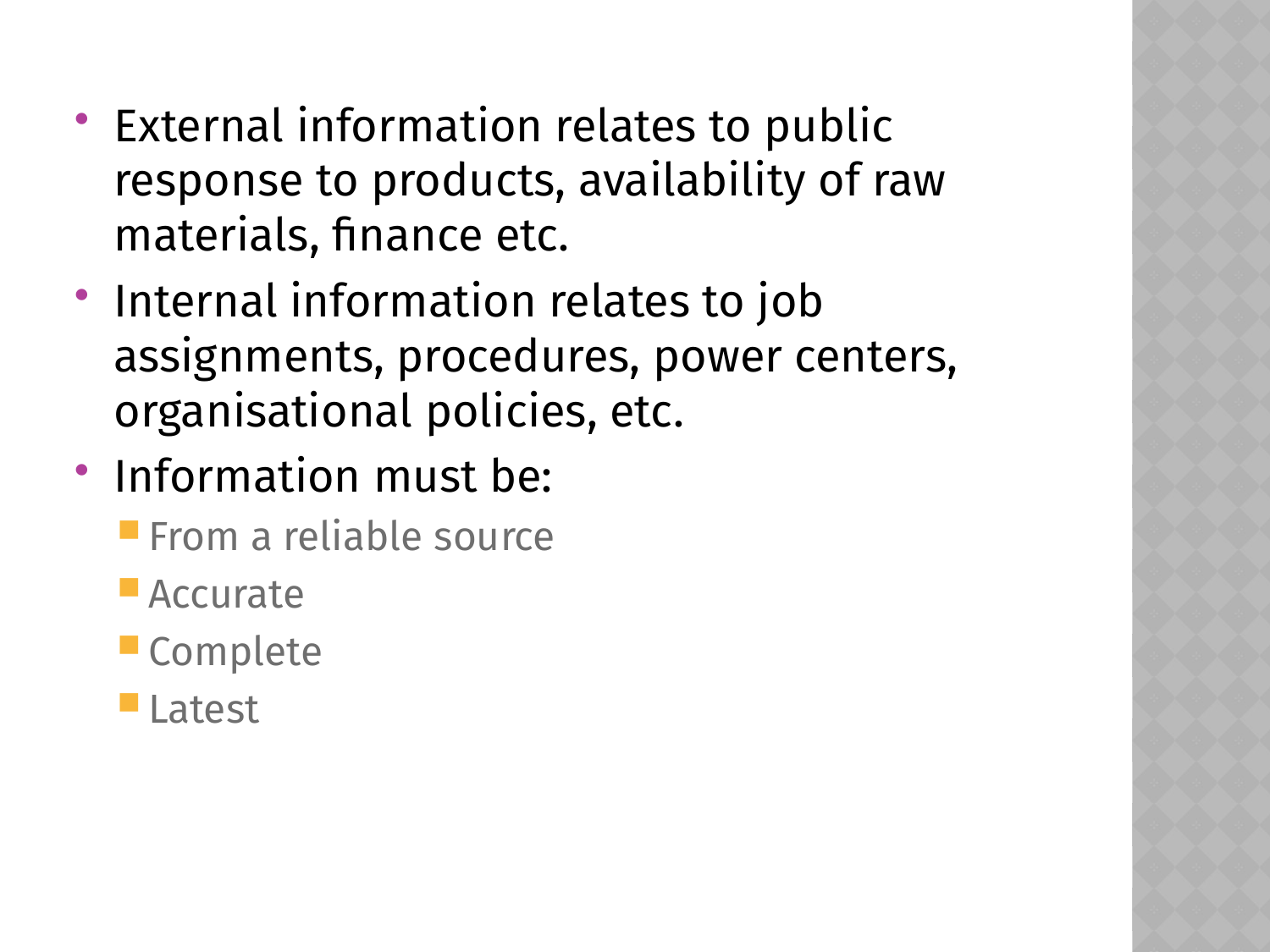

External information relates to public response to products, availability of raw materials, finance etc.
Internal information relates to job assignments, procedures, power centers, organisational policies, etc.
Information must be:
From a reliable source
Accurate
Complete
Latest